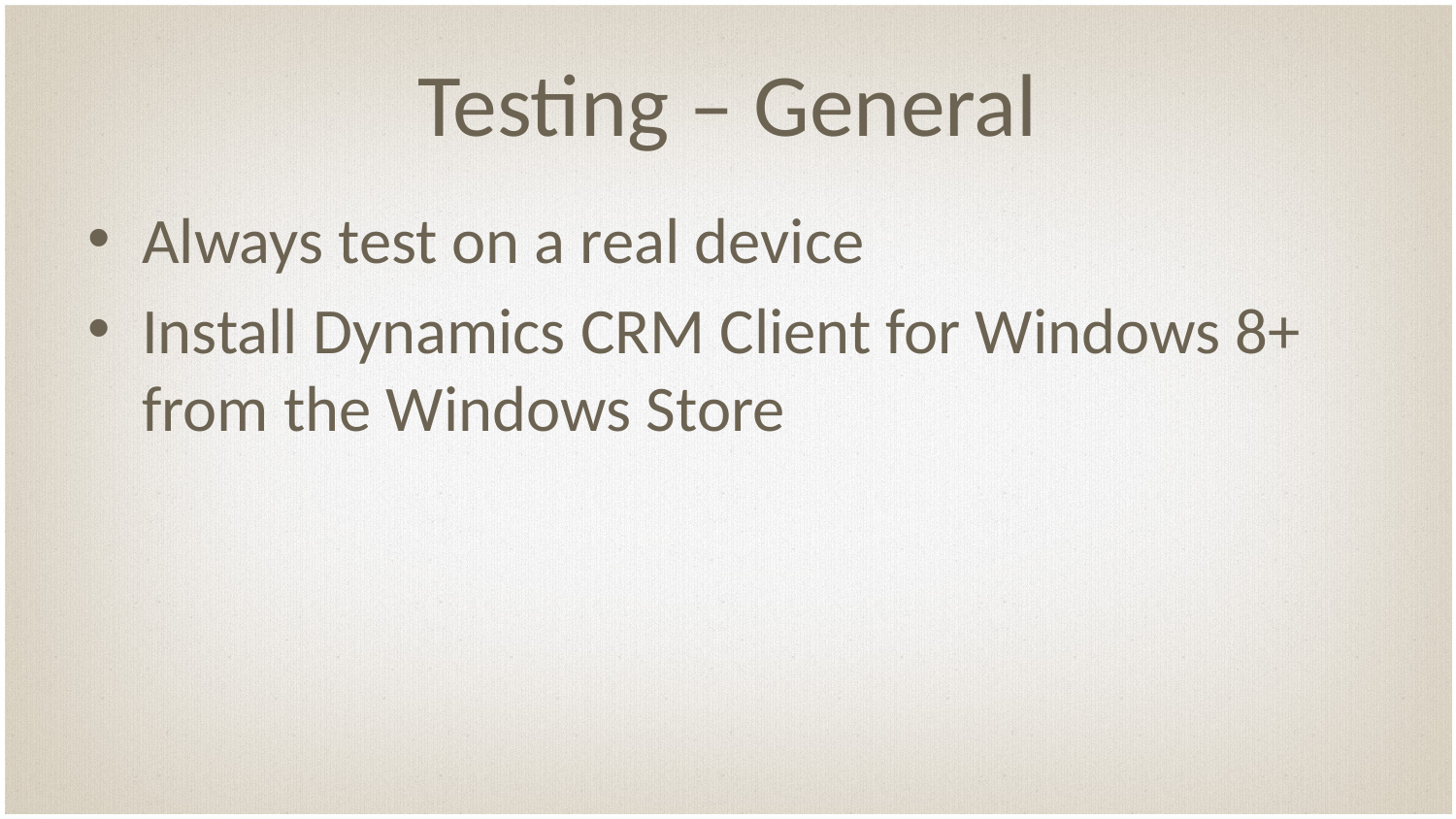

# Testing – General
Always test on a real device
Install Dynamics CRM Client for Windows 8+ from the Windows Store